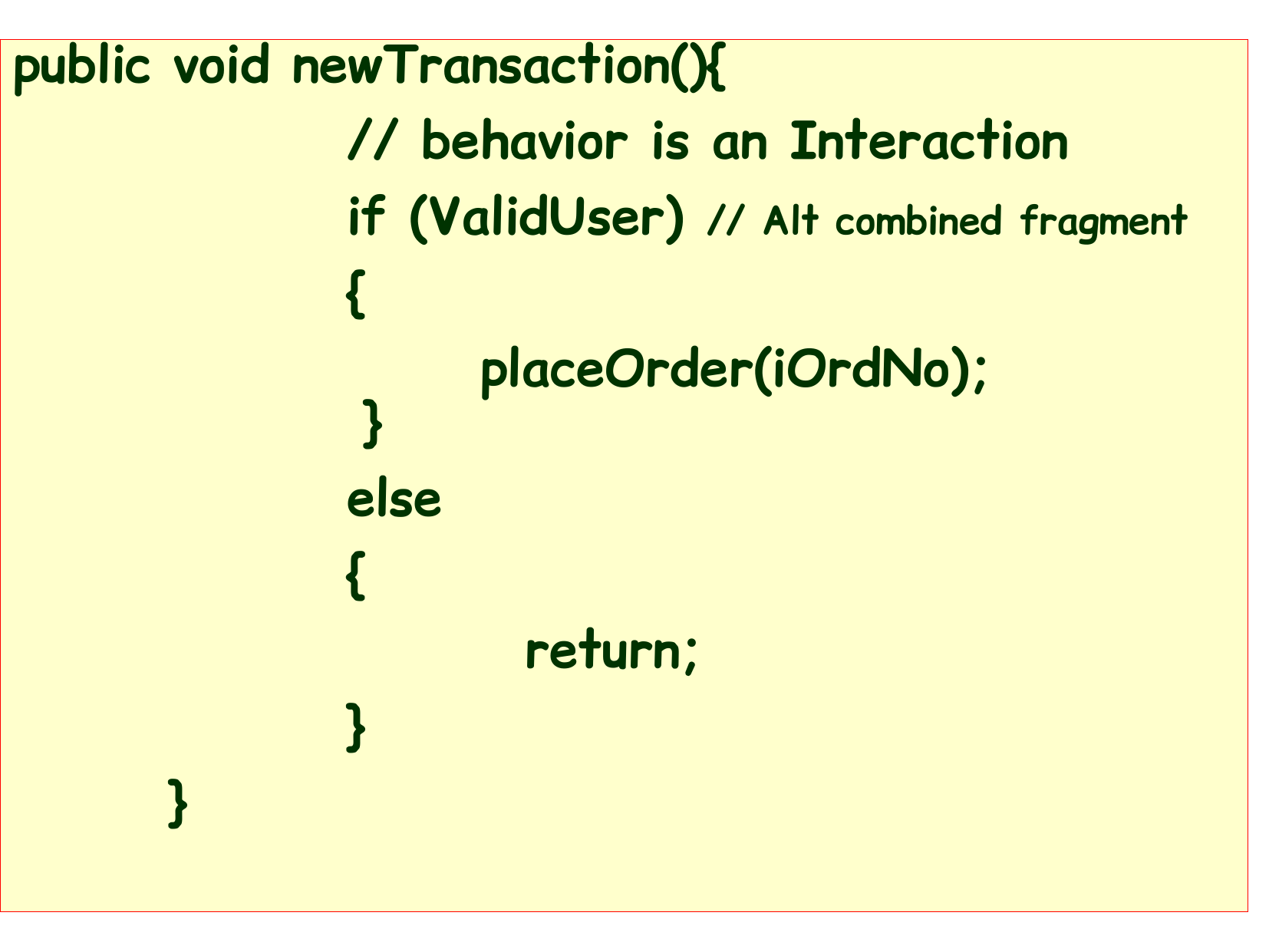

public void newTransaction(){
               // behavior is an Interaction
               if (ValidUser) // Alt combined fragment
               {
                     placeOrder(iOrdNo);                         }
               else
               {
                       return;
               }
       }